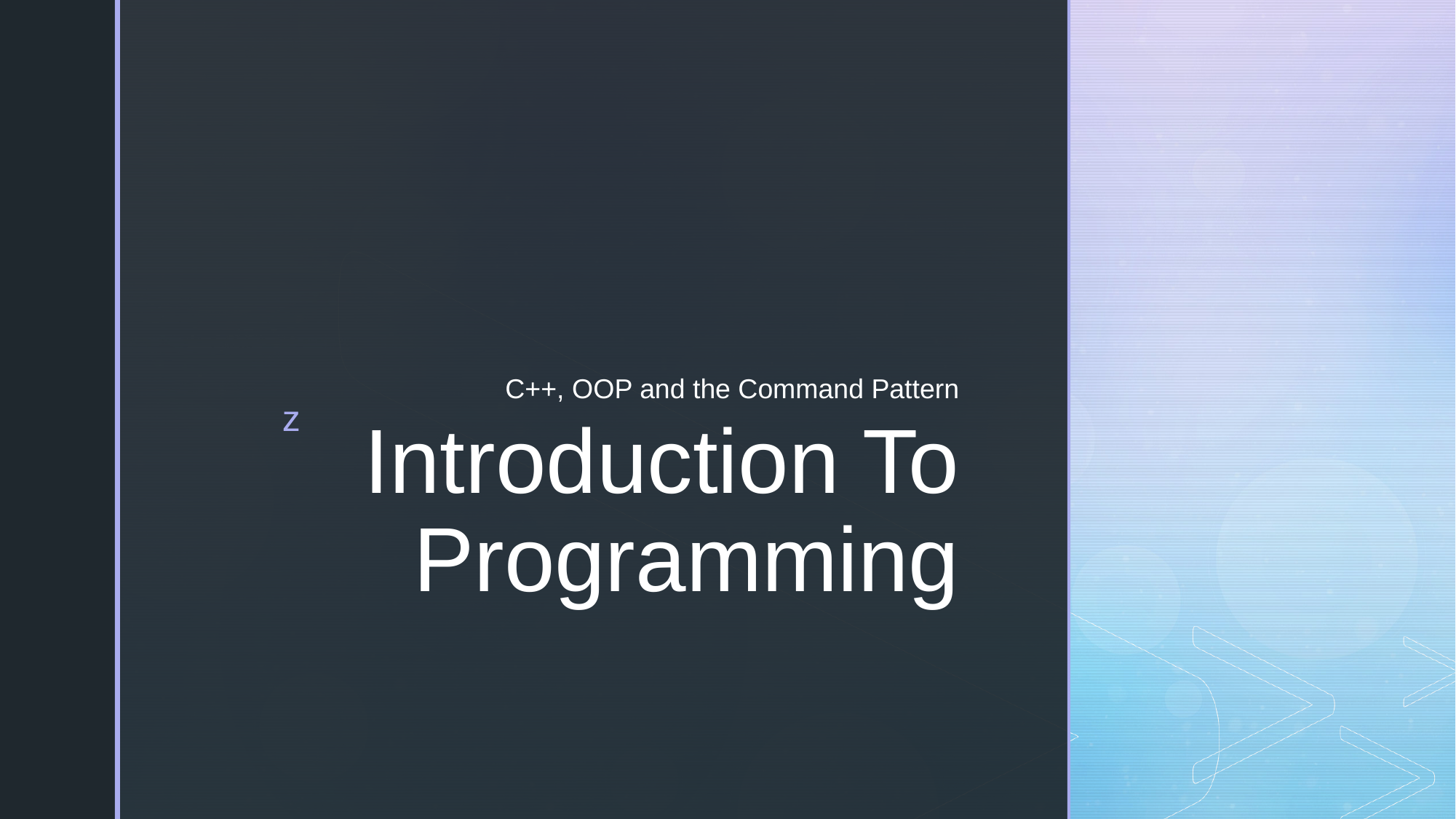

C++, OOP and the Command Pattern
# Introduction To Programming